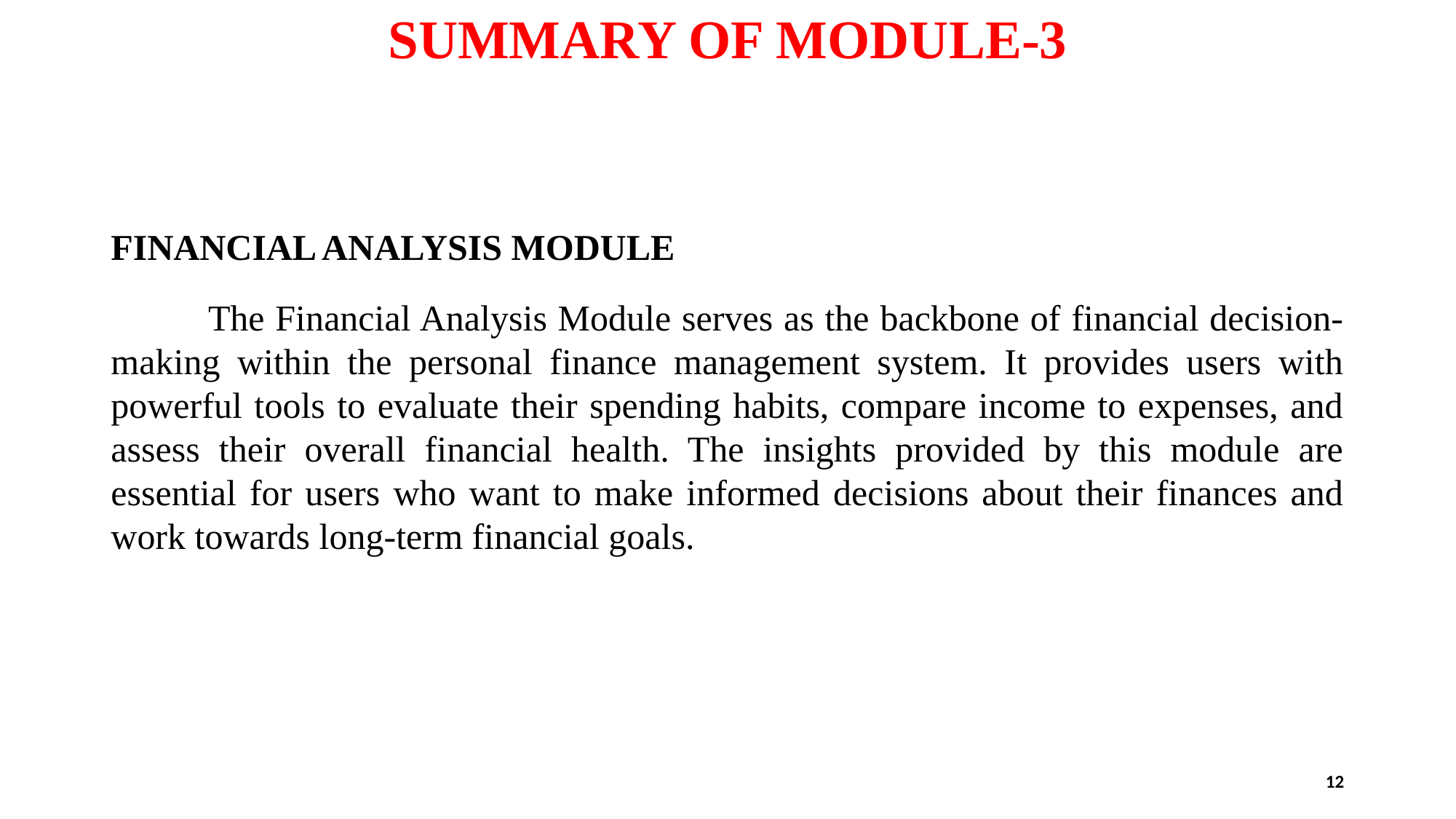

# SUMMARY OF MODULE-3
FINANCIAL ANALYSIS MODULE
         The Financial Analysis Module serves as the backbone of financial decision-making within the personal finance management system. It provides users with powerful tools to evaluate their spending habits, compare income to expenses, and assess their overall financial health. The insights provided by this module are essential for users who want to make informed decisions about their finances and work towards long-term financial goals.

12